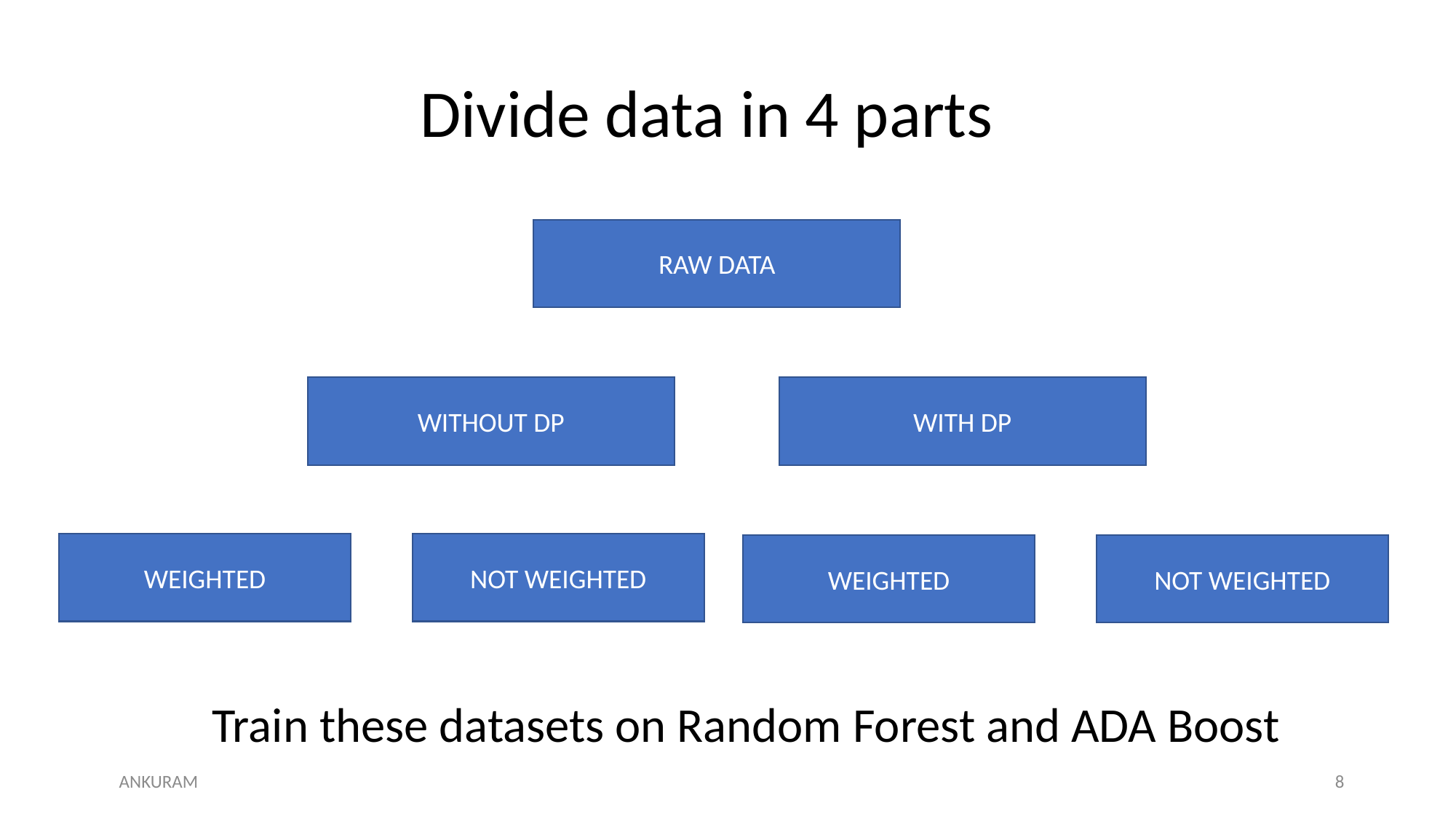

# Divide data in 4 parts
RAW DATA
WITHOUT DP
WITH DP
NOT WEIGHTED
WEIGHTED
WEIGHTED
NOT WEIGHTED
Train these datasets on Random Forest and ADA Boost
ANKURAM
8